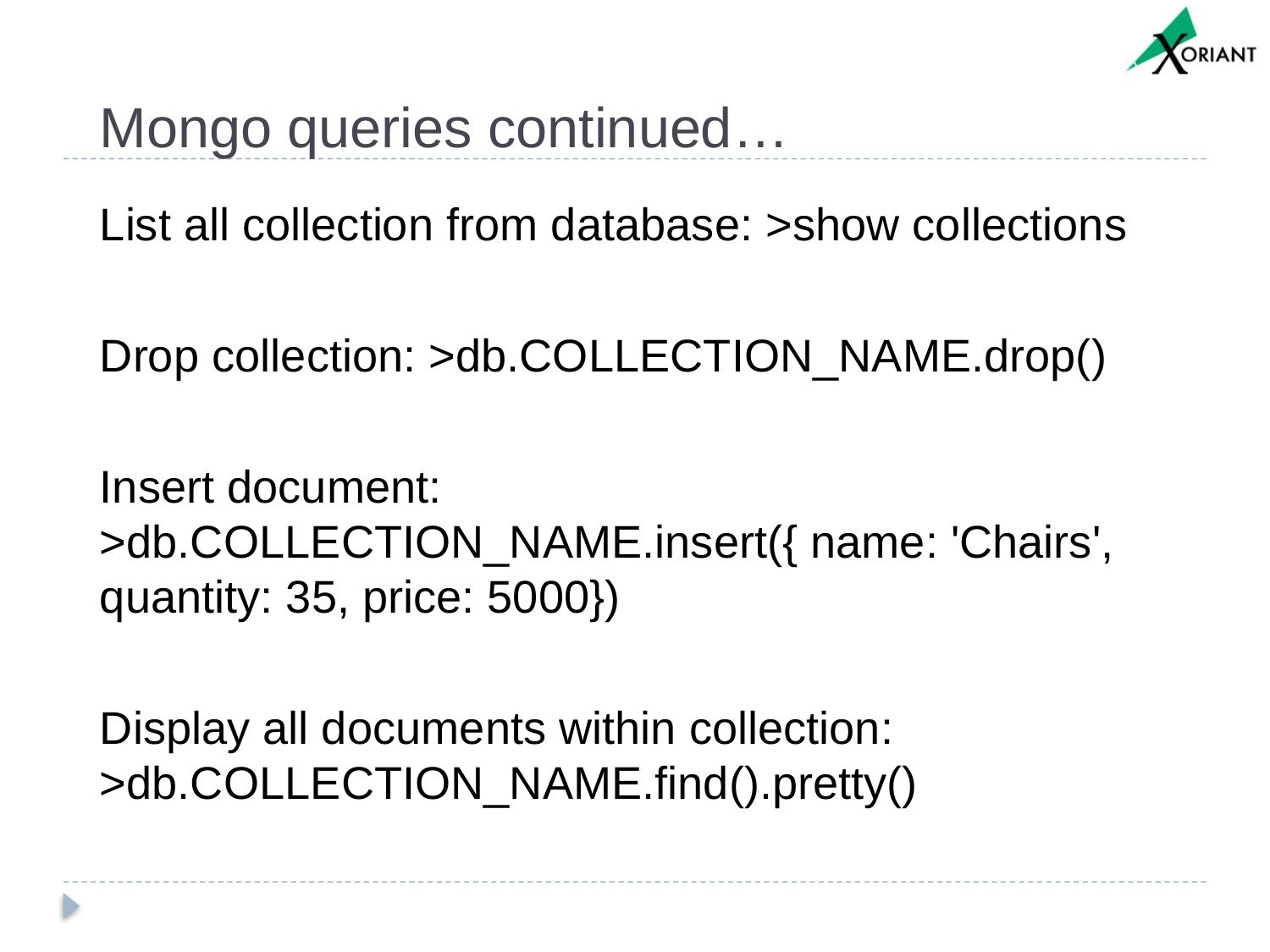

# Mongo queries continued…
List all collection from database: >show collections

Drop collection: >db.COLLECTION_NAME.drop()

Insert document: >db.COLLECTION_NAME.insert({ name: 'Chairs', quantity: 35, price: 5000})

Display all documents within collection: >db.COLLECTION_NAME.find().pretty()